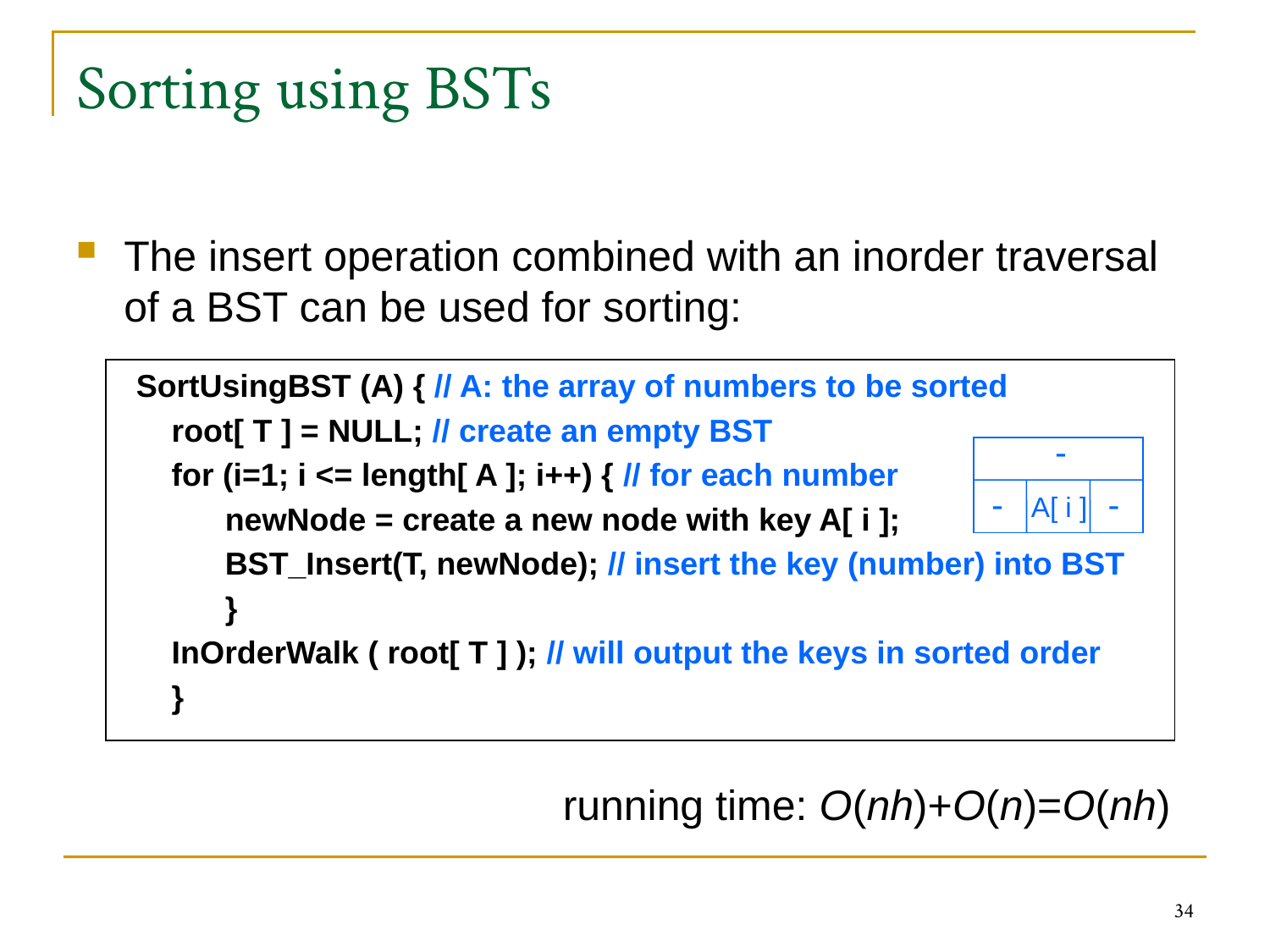

# Sorting using BSTs
The insert operation combined with an inorder traversal of a BST can be used for sorting:
  SortUsingBST (A) { // A: the array of numbers to be sorted
      root[ T ] = NULL; // create an empty BST
      for (i=1; i <= length[ A ]; i++) { // for each number
            newNode = create a new node with key A[ i ];
            BST_Insert(T, newNode); // insert the key (number) into BST
            }
      InOrderWalk ( root[ T ] ); // will output the keys in sorted order
      }
-

-
-
A[ i ]
running time: O(nh)+O(n)=O(nh)
34